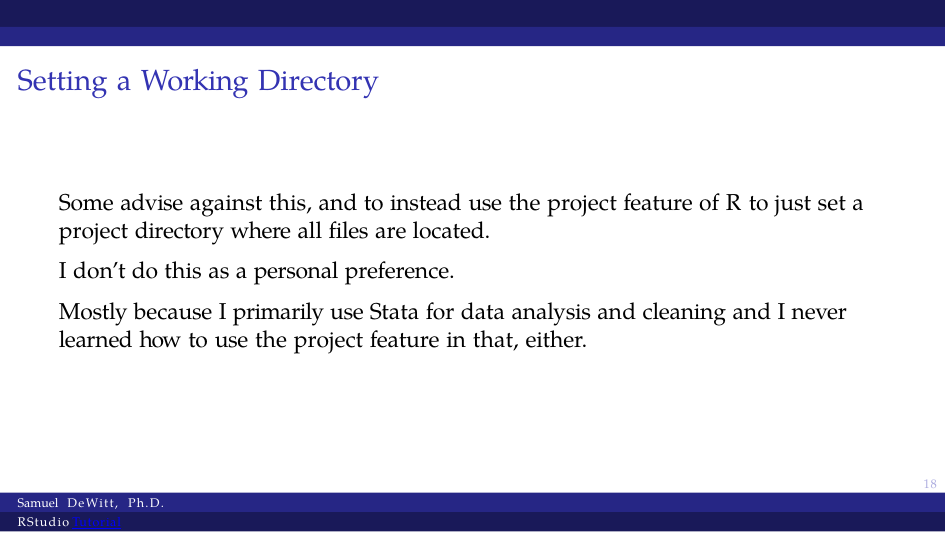

# Setting a Working Directory
Some advise against this, and to instead use the project feature of R to just set a project directory where all files are located.
I don’t do this as a personal preference.
Mostly because I primarily use Stata for data analysis and cleaning and I never learned how to use the project feature in that, either.
18
Samuel DeWitt, Ph.D. RStudio Tutorial